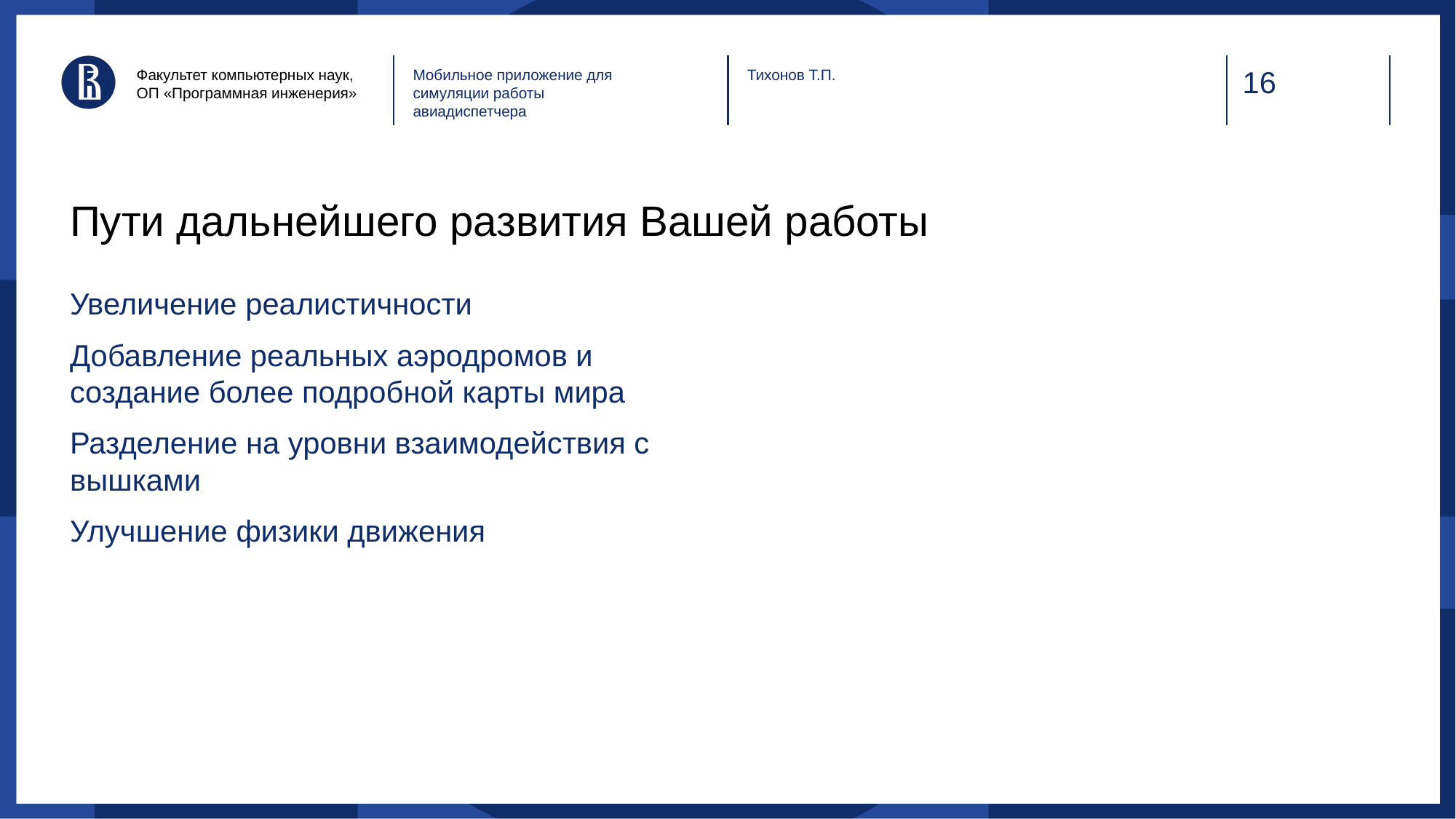

Факультет компьютерных наук,
ОП «Программная инженерия»
Мобильное приложение для симуляции работы авиадиспетчера
Тихонов Т.П.
# Пути дальнейшего развития Вашей работы
Увеличение реалистичности
Добавление реальных аэродромов и создание более подробной карты мира
Разделение на уровни взаимодействия с вышками
Улучшение физики движения